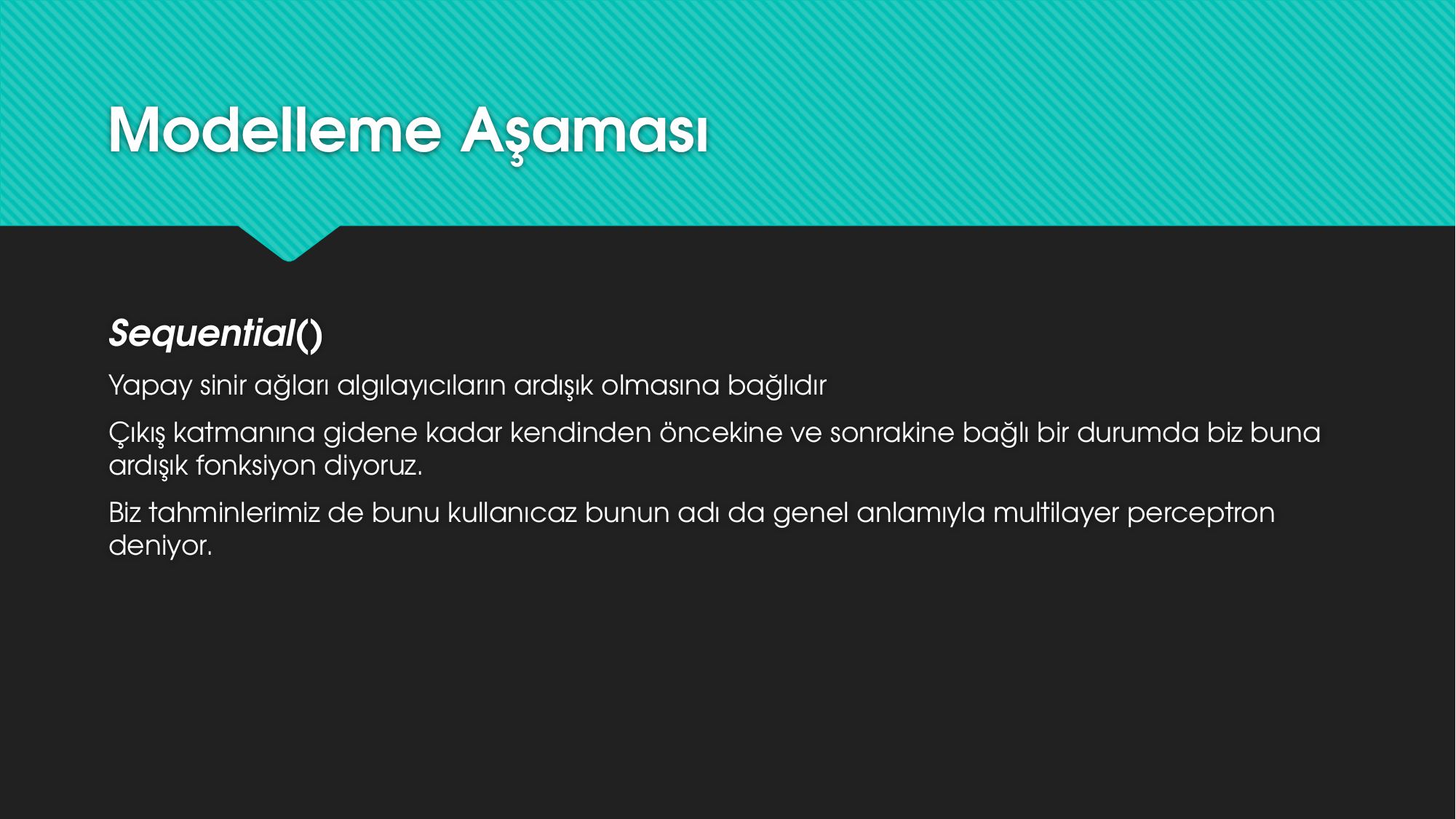

# Modelleme Aşaması
Sequential()
Yapay sinir ağları algılayıcıların ardışık olmasına bağlıdır
Çıkış katmanına gidene kadar kendinden öncekine ve sonrakine bağlı bir durumda biz buna ardışık fonksiyon diyoruz.
Biz tahminlerimiz de bunu kullanıcaz bunun adı da genel anlamıyla multilayer perceptron deniyor.